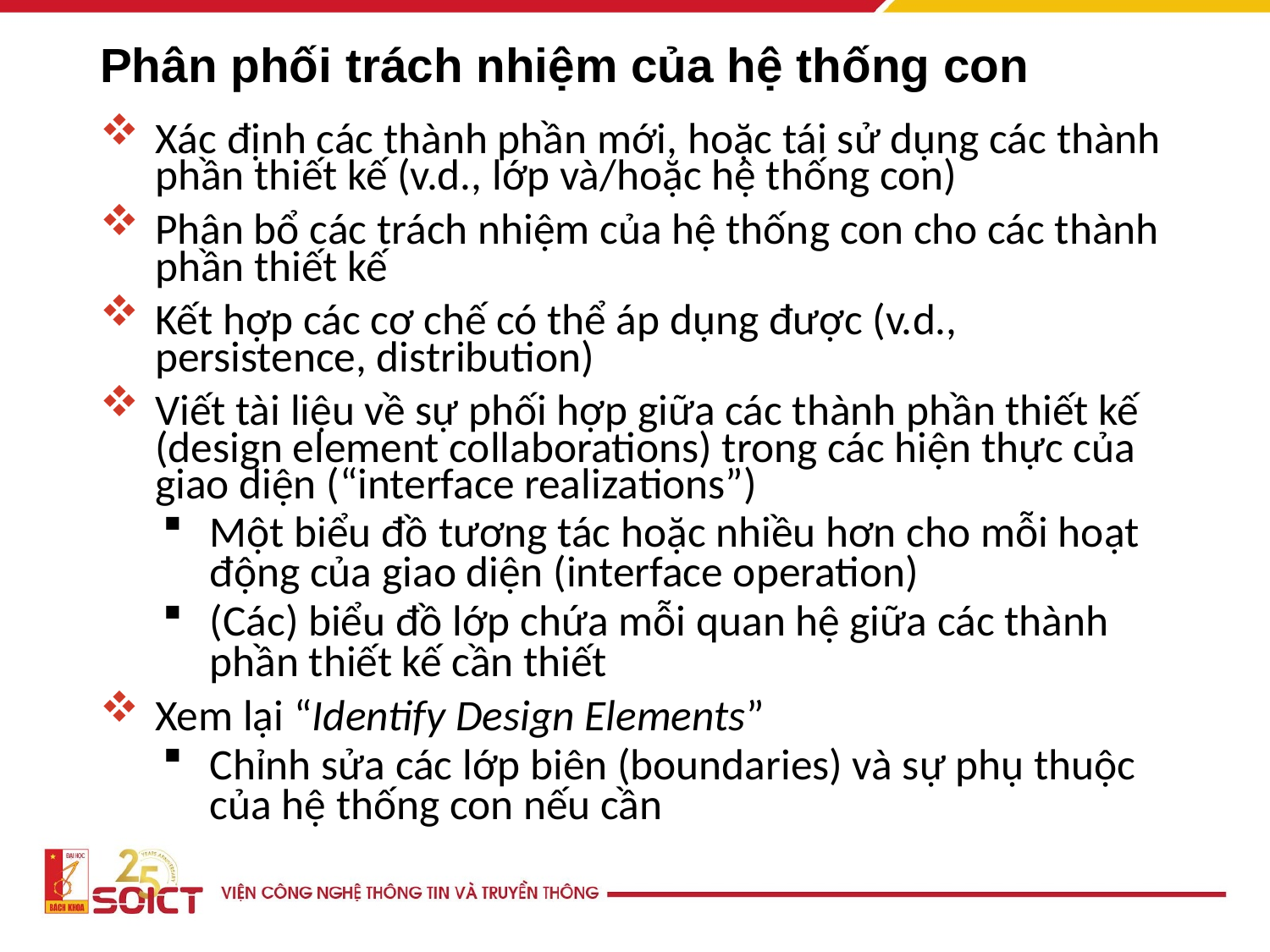

# Phân phối trách nhiệm của hệ thống con
Xác định các thành phần mới, hoặc tái sử dụng các thành phần thiết kế (v.d., lớp và/hoặc hệ thống con)
Phân bổ các trách nhiệm của hệ thống con cho các thành phần thiết kế
Kết hợp các cơ chế có thể áp dụng được (v.d., persistence, distribution)
Viết tài liệu về sự phối hợp giữa các thành phần thiết kế (design element collaborations) trong các hiện thực của giao diện (“interface realizations”)
Một biểu đồ tương tác hoặc nhiều hơn cho mỗi hoạt động của giao diện (interface operation)
(Các) biểu đồ lớp chứa mỗi quan hệ giữa các thành phần thiết kế cần thiết
Xem lại “Identify Design Elements”
Chỉnh sửa các lớp biên (boundaries) và sự phụ thuộc của hệ thống con nếu cần